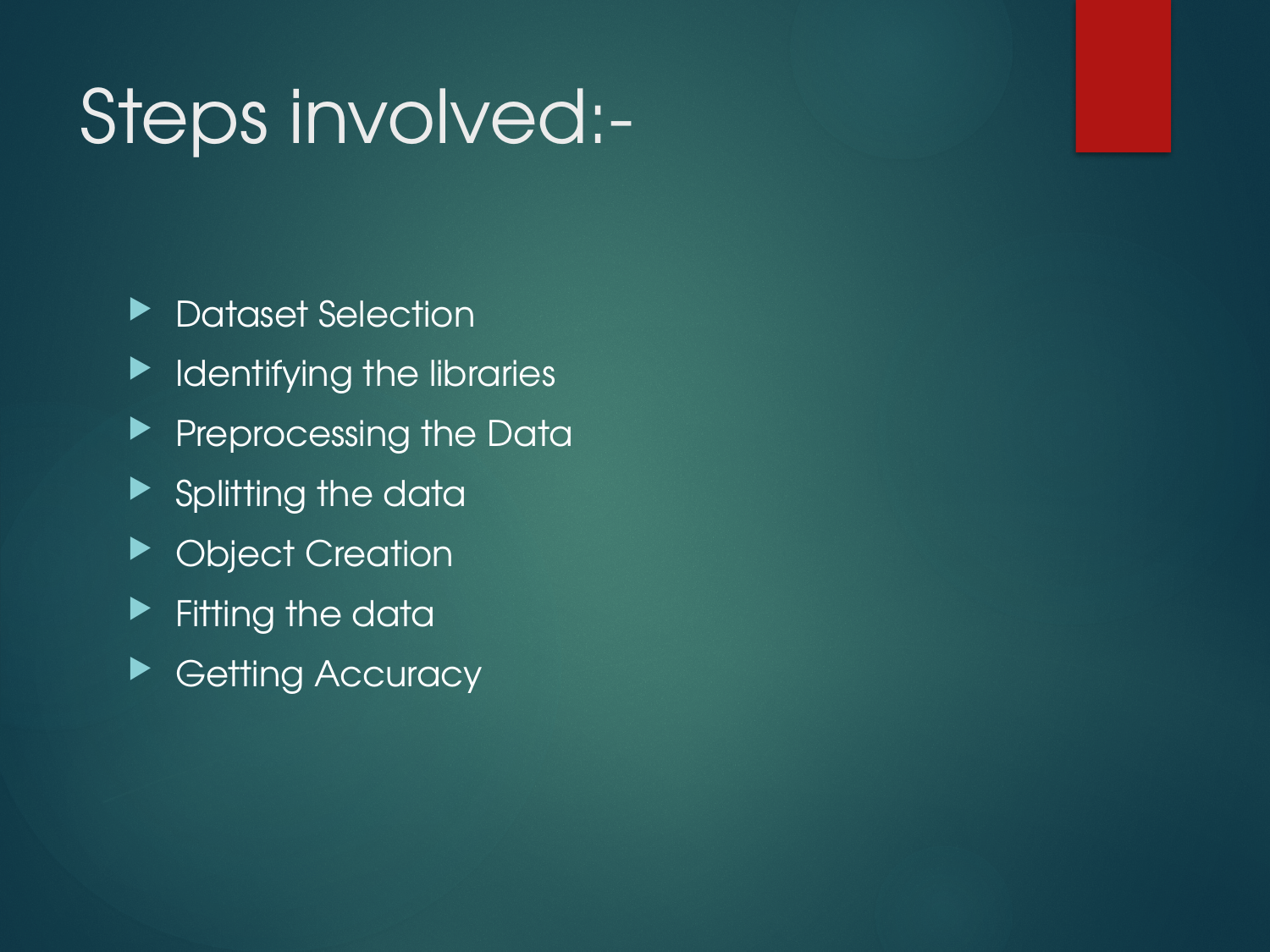

# Steps involved:-
Dataset Selection
Identifying the libraries
Preprocessing the Data
Splitting the data
Object Creation
Fitting the data
Getting Accuracy